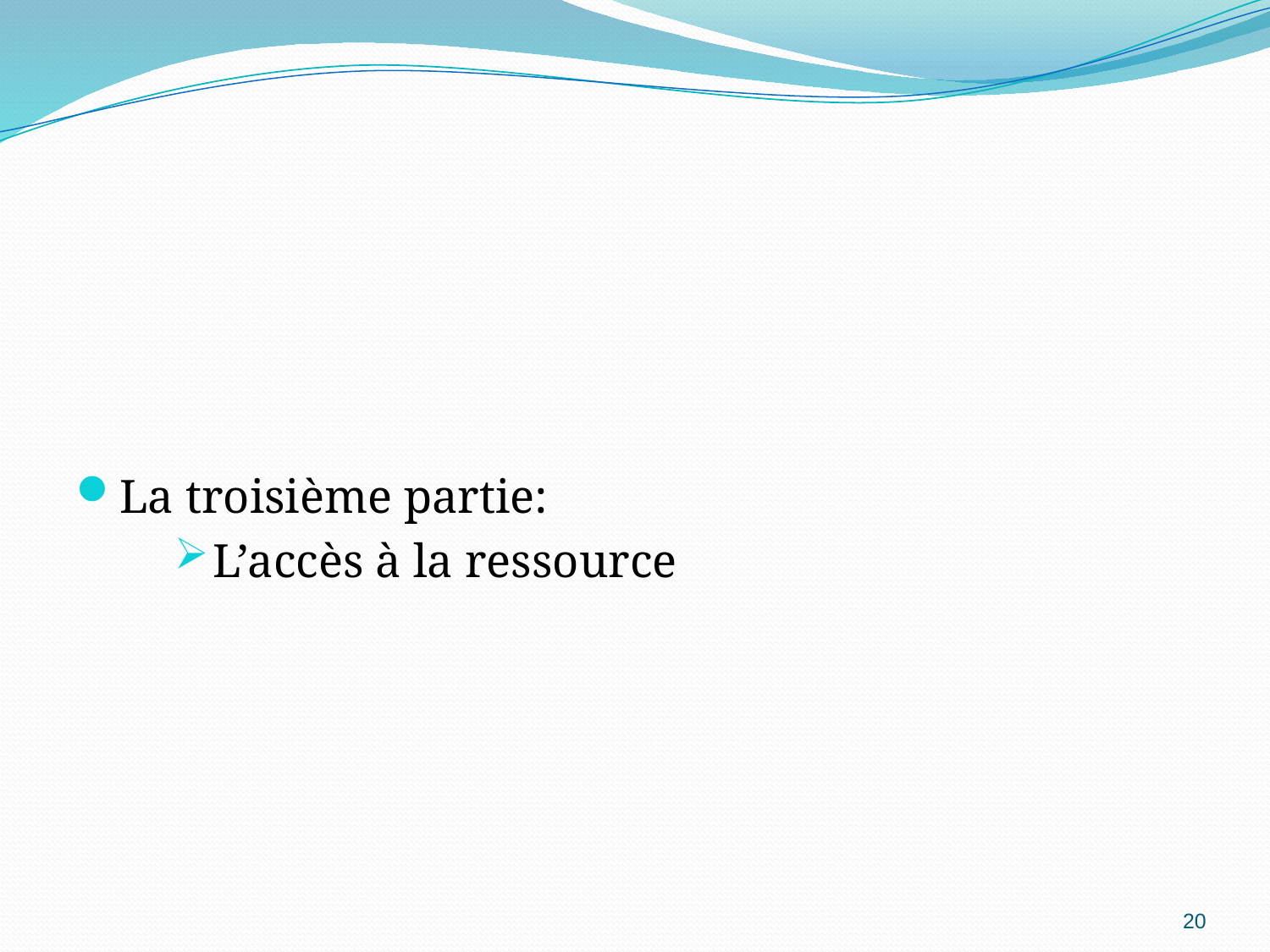

#

La troisième partie:
L’accès à la ressource
20